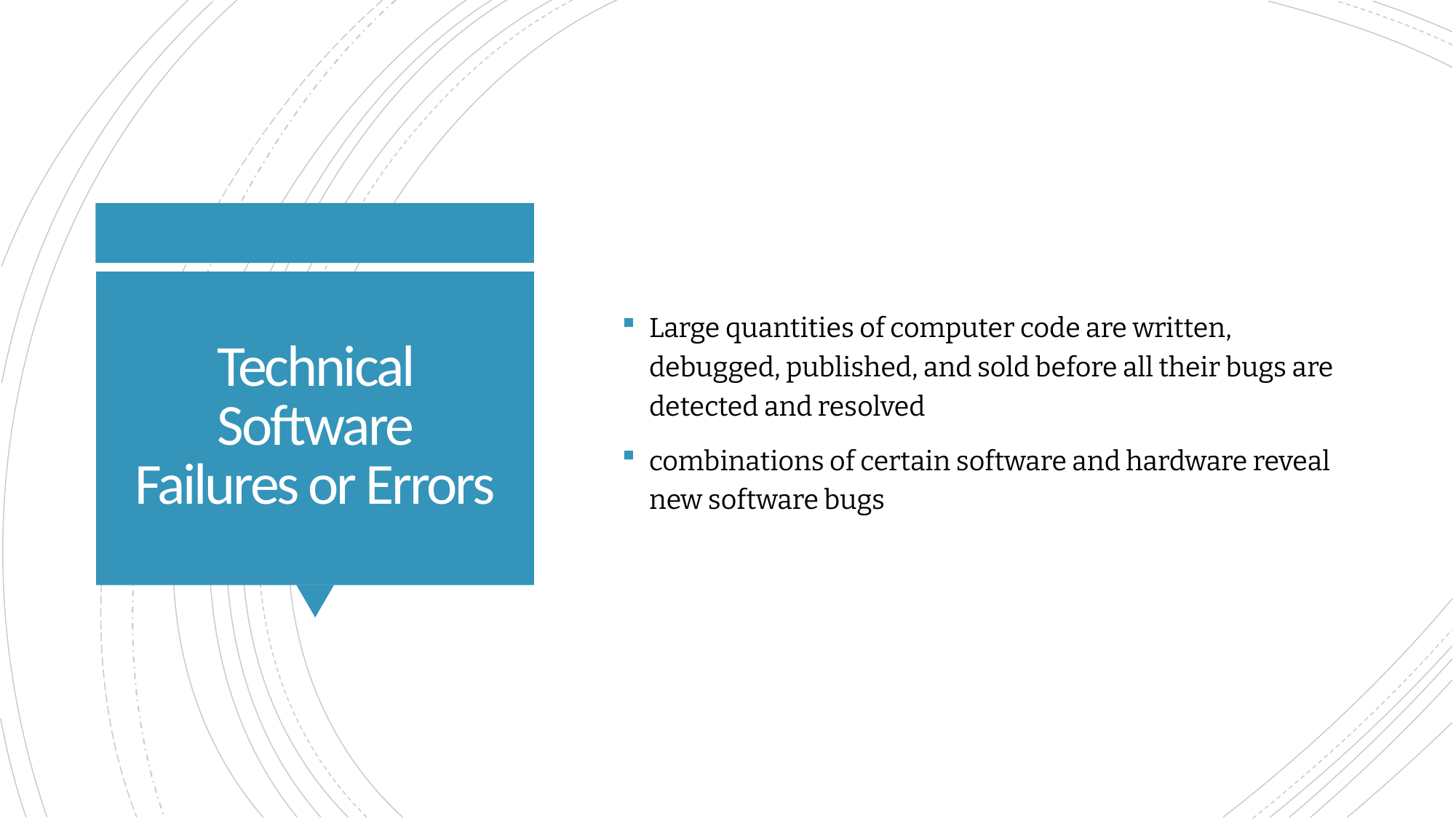

Large quantities of computer code are written, debugged, published, and sold before all their bugs are detected and resolved
combinations of certain software and hardware reveal new software bugs
# Technical Software Failures or Errors